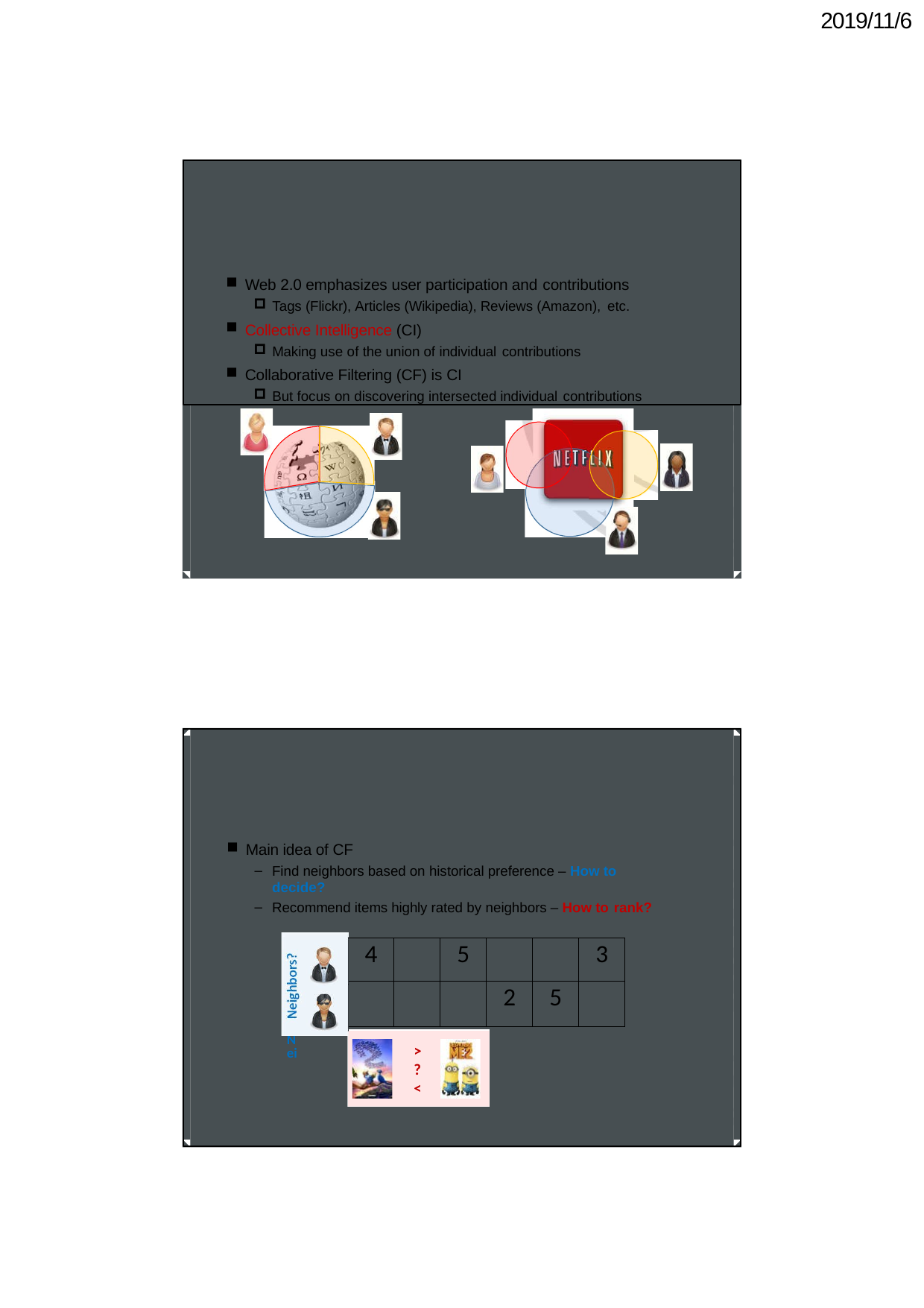

2019/11/6

Web 2.0 emphasizes user participation and contributions
Tags (Flickr), Articles (Wikipedia), Reviews (Amazon), etc.
Collective Intelligence (CI)
Making use of the union of individual contributions
Collaborative Filtering (CF) is CI
But focus on discovering intersected individual contributions

Main idea of CF
Find neighbors based on historical preference – How to  decide?
Recommend items highly rated by neighbors – How to rank?

| 4 |  | 5 |  |  | 3 |
| --- | --- | --- | --- | --- | --- |
|  |  |  | 2 | 5 |  |

s?  r
bo gh
Nei

>
?
<